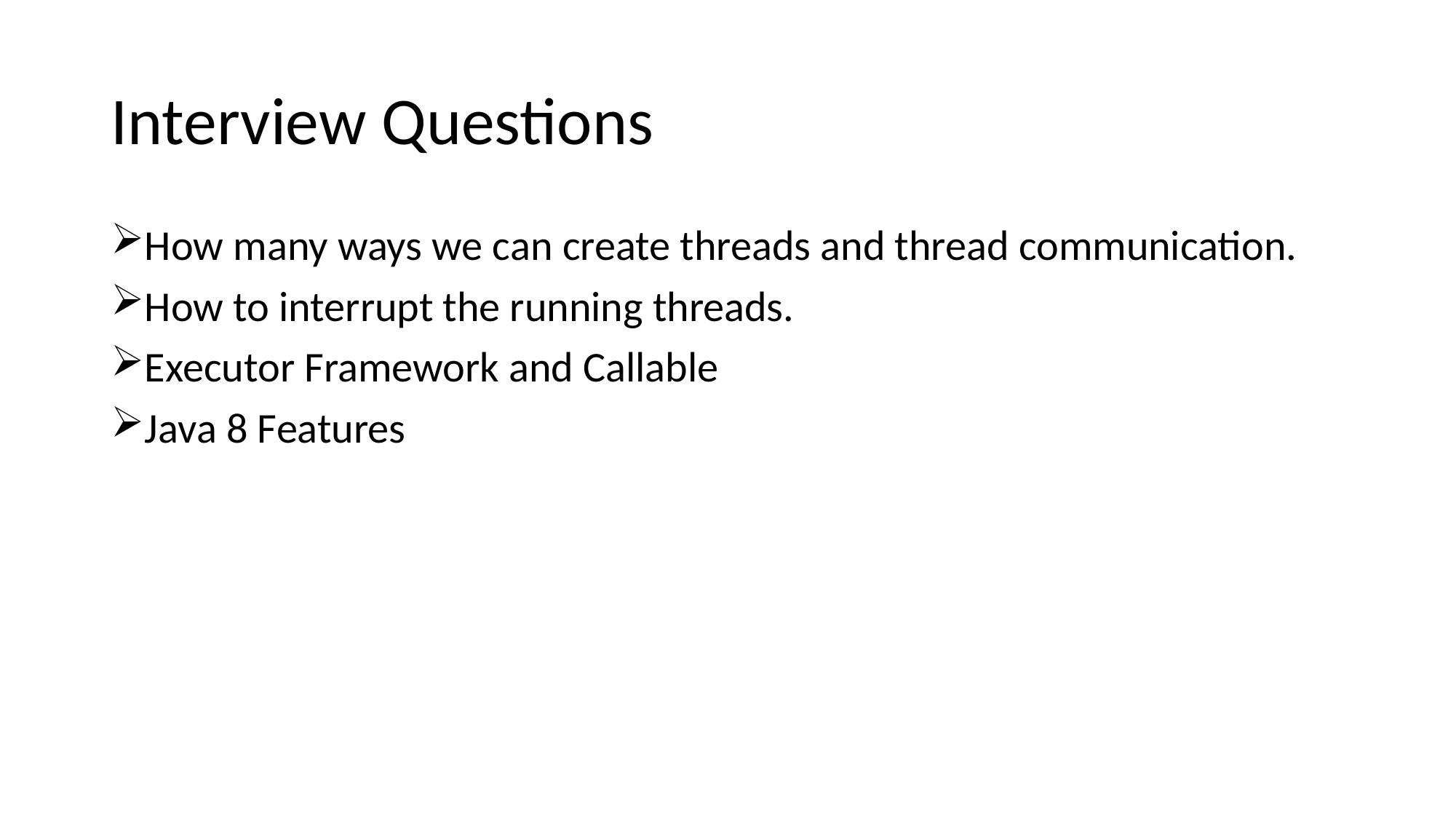

# Interview Questions
How many ways we can create threads and thread communication.
How to interrupt the running threads.
Executor Framework and Callable
Java 8 Features